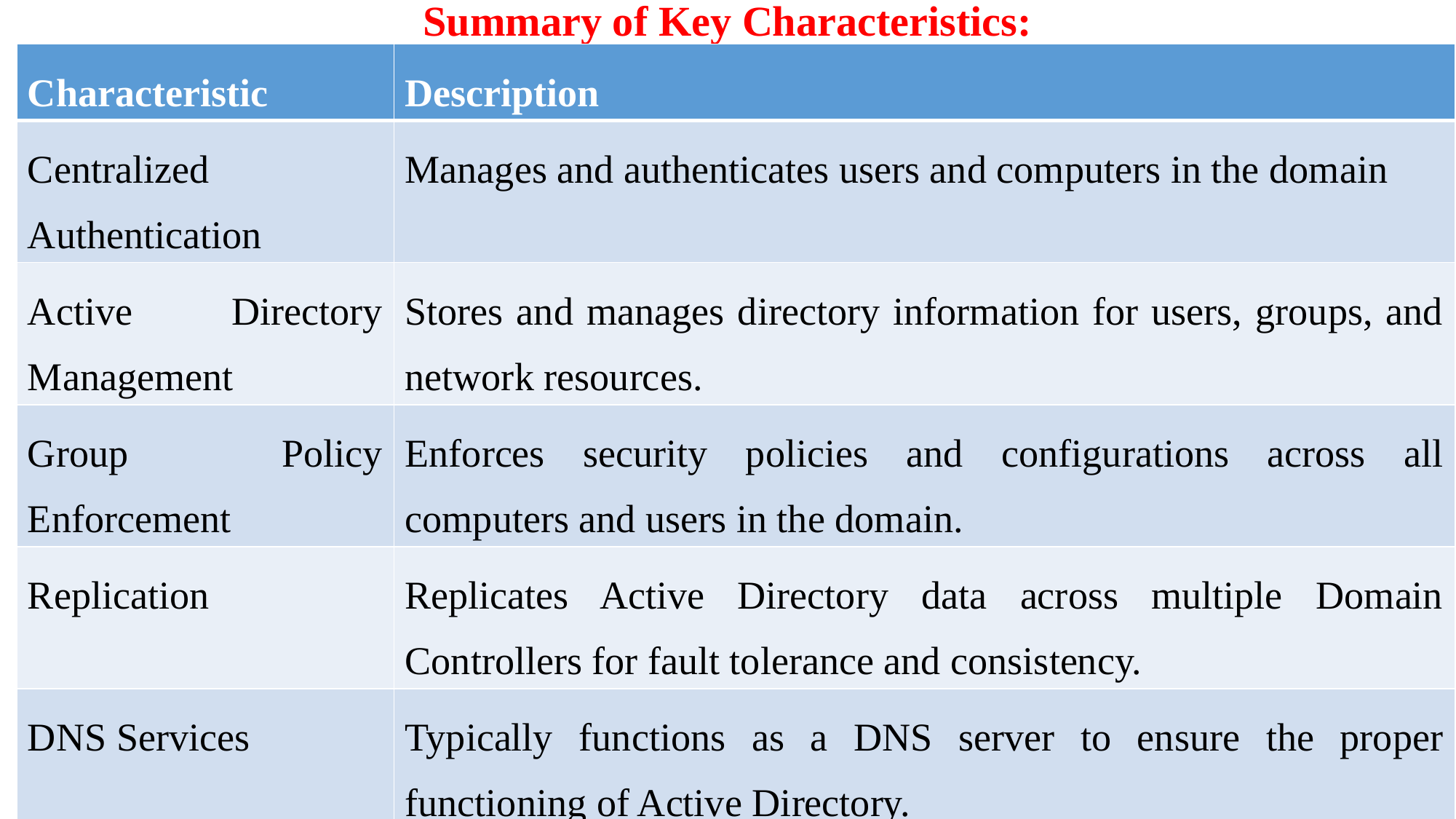

# Summary of Key Characteristics:
| Characteristic | Description |
| --- | --- |
| Centralized Authentication | Manages and authenticates users and computers in the domain |
| Active Directory Management | Stores and manages directory information for users, groups, and network resources. |
| Group Policy Enforcement | Enforces security policies and configurations across all computers and users in the domain. |
| Replication | Replicates Active Directory data across multiple Domain Controllers for fault tolerance and consistency. |
| DNS Services | Typically functions as a DNS server to ensure the proper functioning of Active Directory. |
67